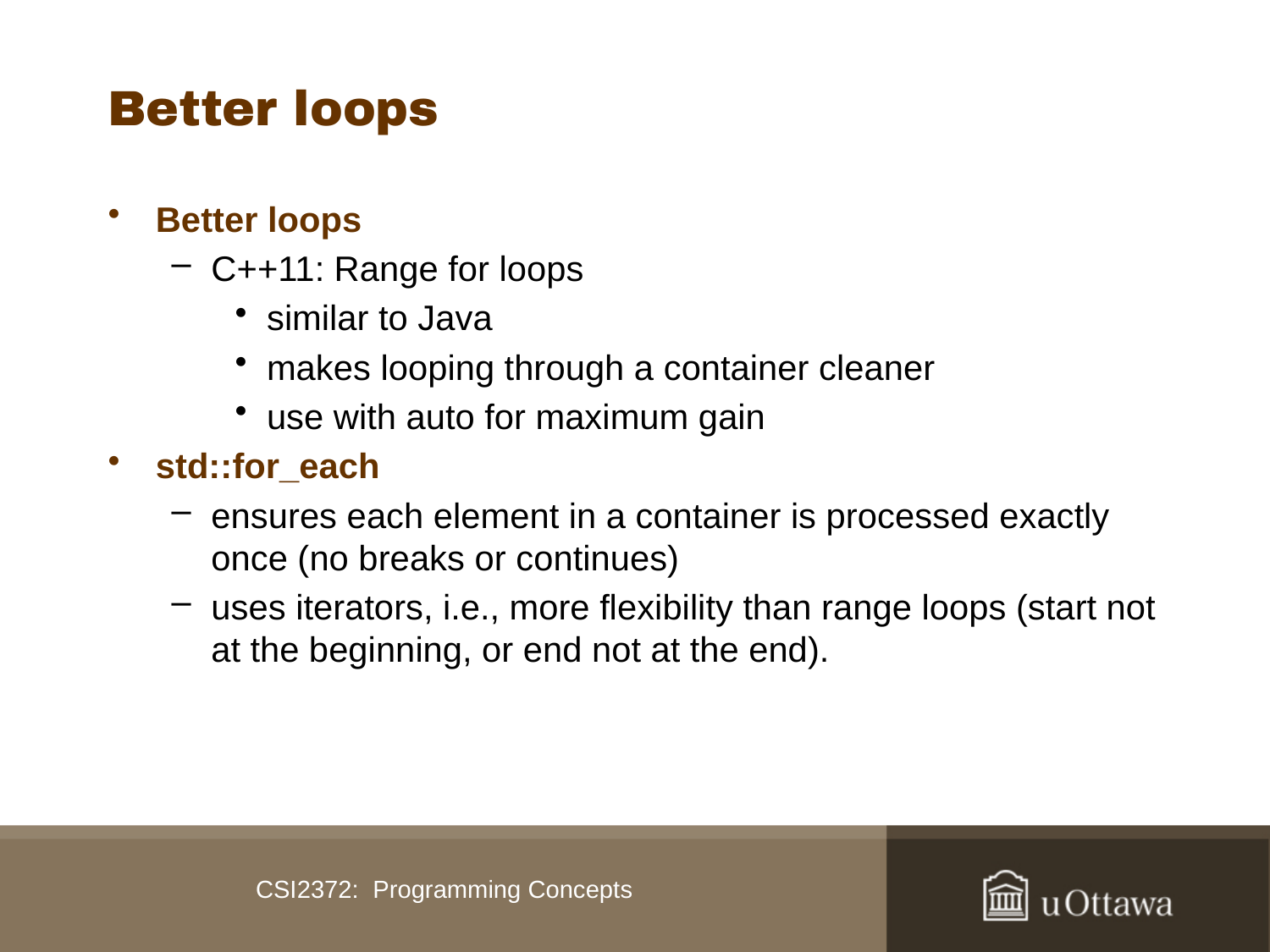

# Better loops
Better loops
C++11: Range for loops
similar to Java
makes looping through a container cleaner
use with auto for maximum gain
std::for_each
ensures each element in a container is processed exactly once (no breaks or continues)
uses iterators, i.e., more flexibility than range loops (start not at the beginning, or end not at the end).
CSI2372:  Programming Concepts